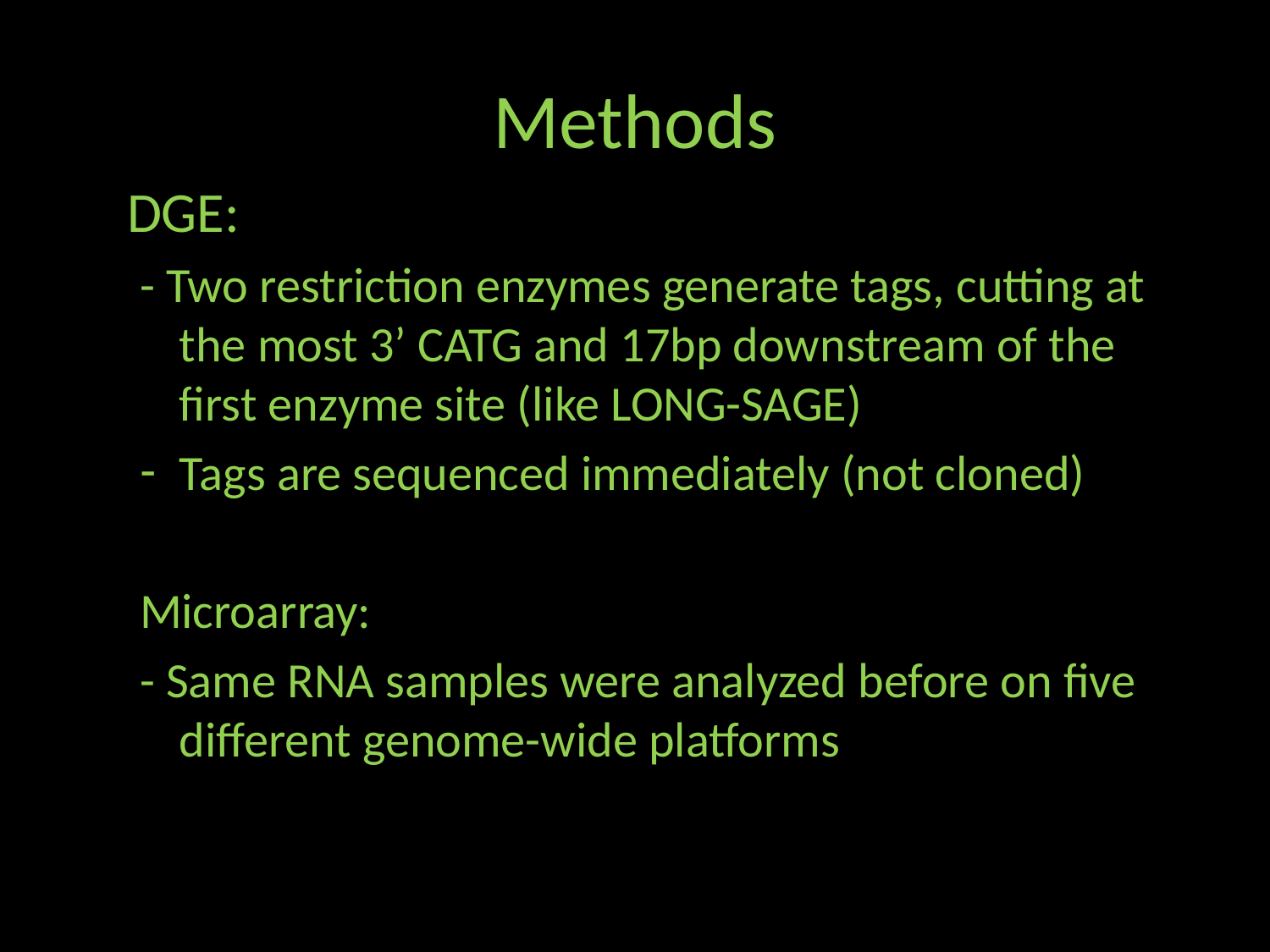

# Methods
    DGE:
- Two restriction enzymes generate tags, cutting at the most 3’ CATG and 17bp downstream of the first enzyme site (like LONG-SAGE)
Tags are sequenced immediately (not cloned)

Microarray:
- Same RNA samples were analyzed before on five different genome-wide platforms